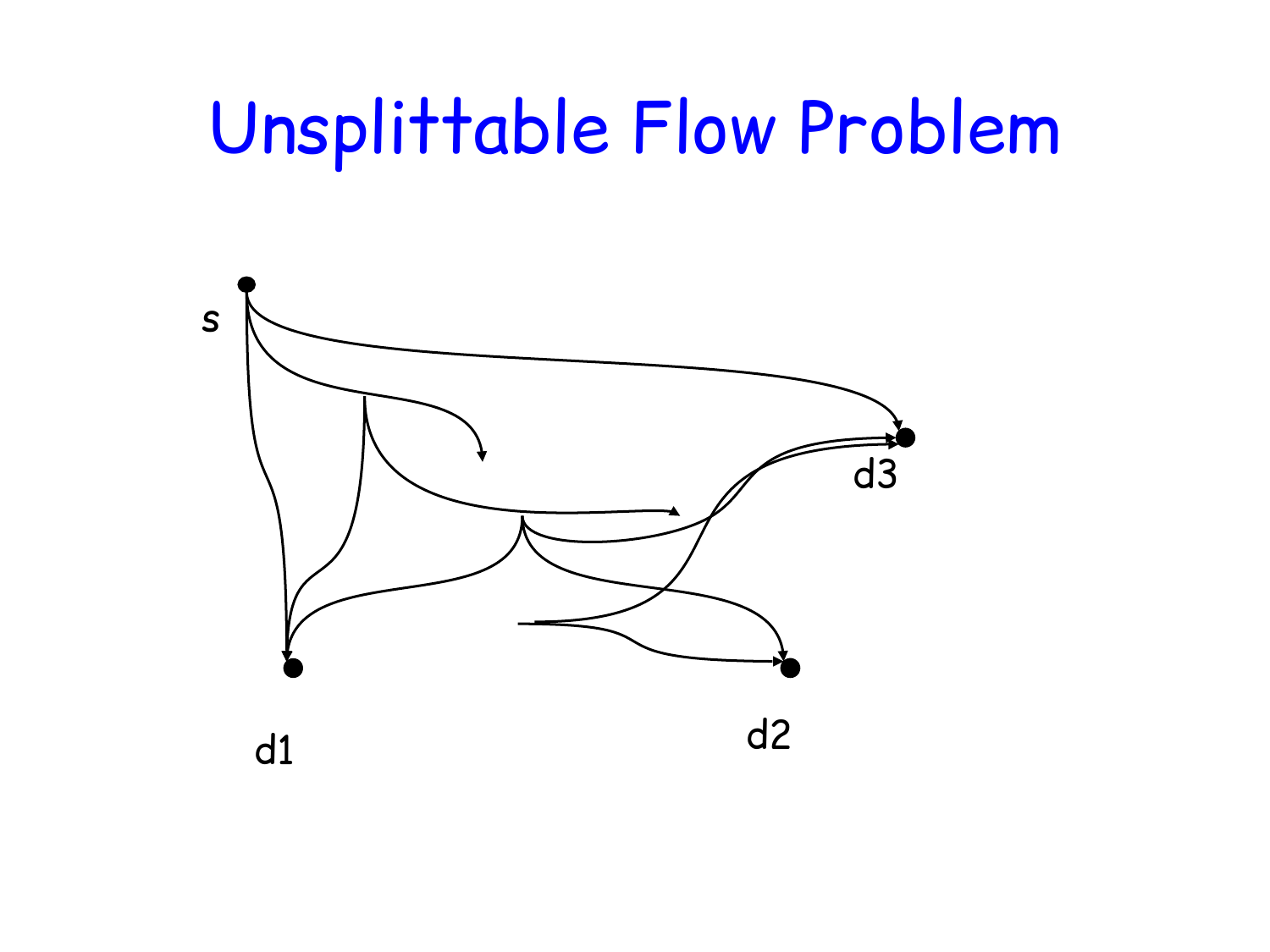

# Unsplittable Flow Problem

s

d3

d2
d1